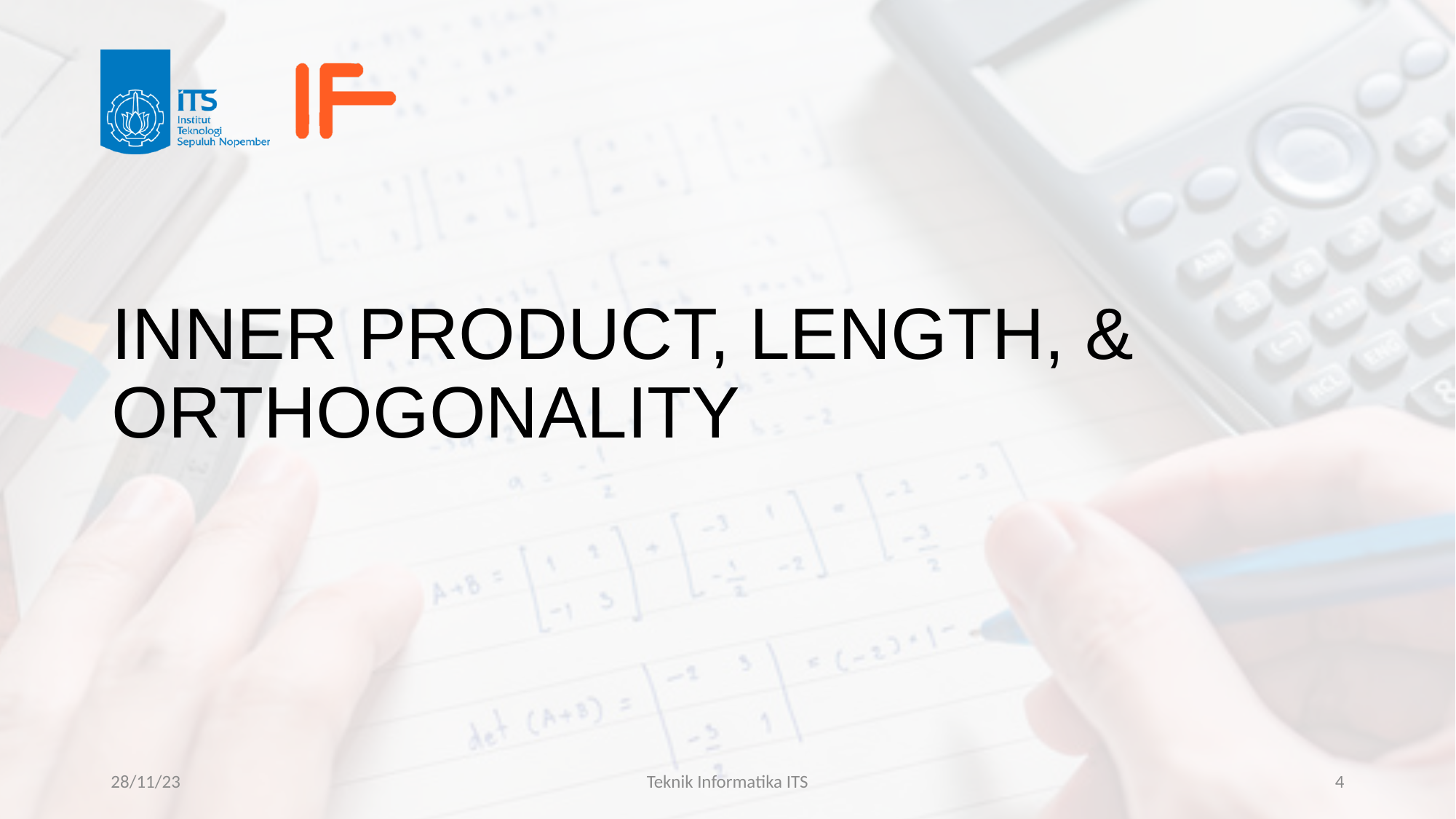

# INNER PRODUCT, LENGTH, & ORTHOGONALITY

28/11/23
Teknik Informatika ITS
4